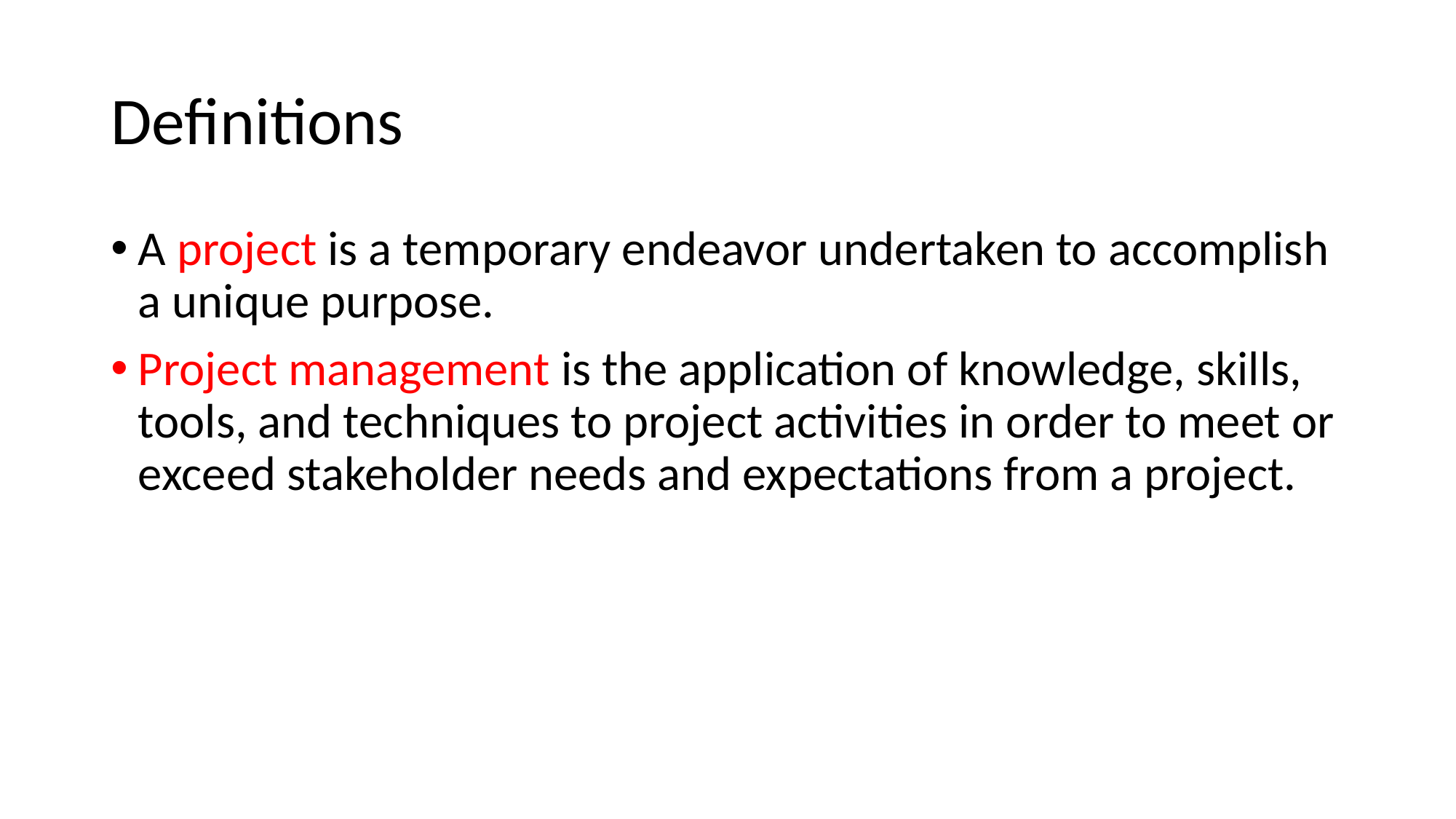

# Definitions
A project is a temporary endeavor undertaken to accomplish a unique purpose.
Project management is the application of knowledge, skills, tools, and techniques to project activities in order to meet or exceed stakeholder needs and expectations from a project.